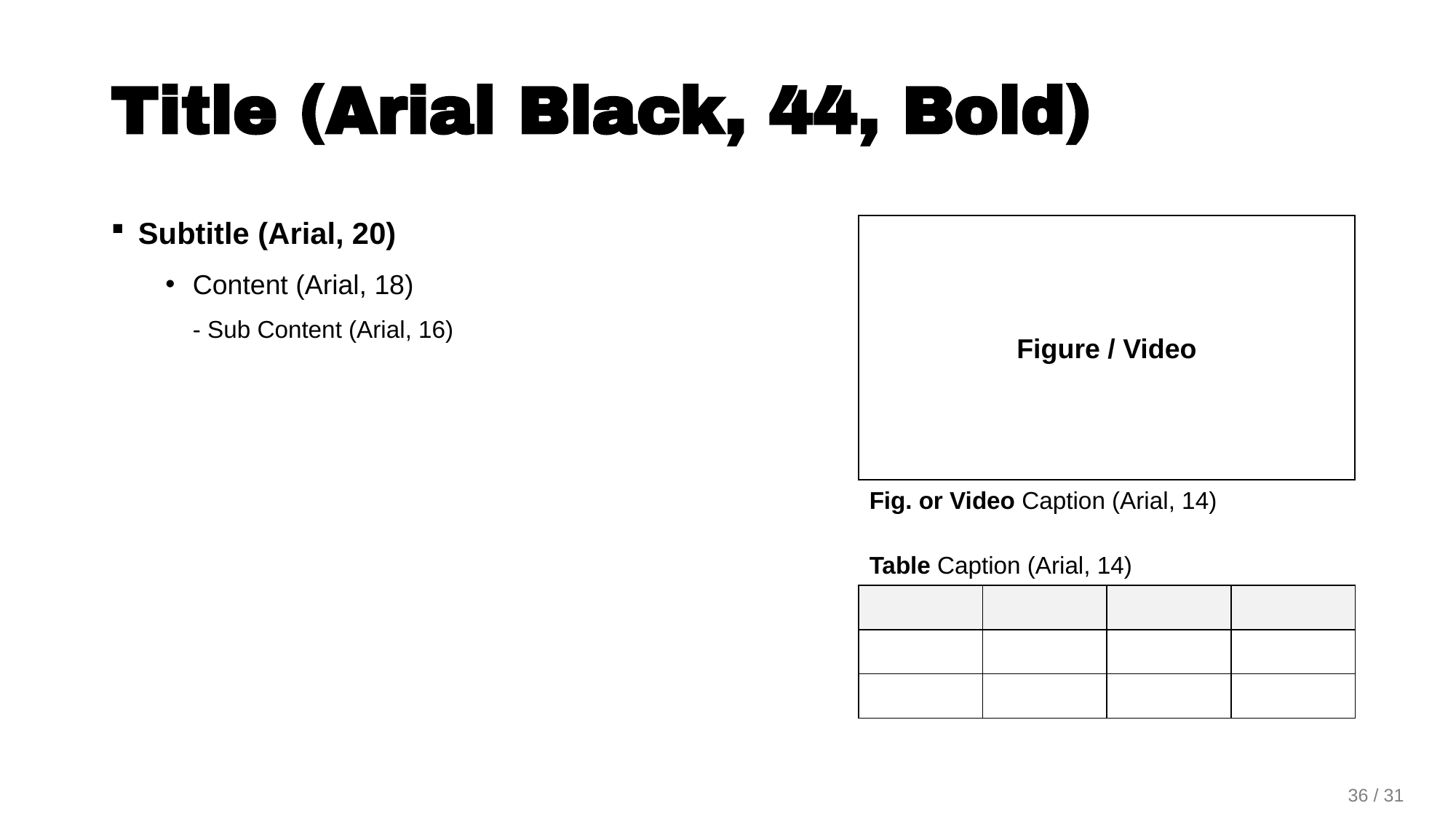

Title (Arial Black, 44, Bold)
Subtitle (Arial, 20)
Content (Arial, 18)
- Sub Content (Arial, 16)
Figure / Video
Fig. or Video Caption (Arial, 14)
Table Caption (Arial, 14)
|  |  |  |  |
| --- | --- | --- | --- |
|  |  |  |  |
|  |  |  |  |